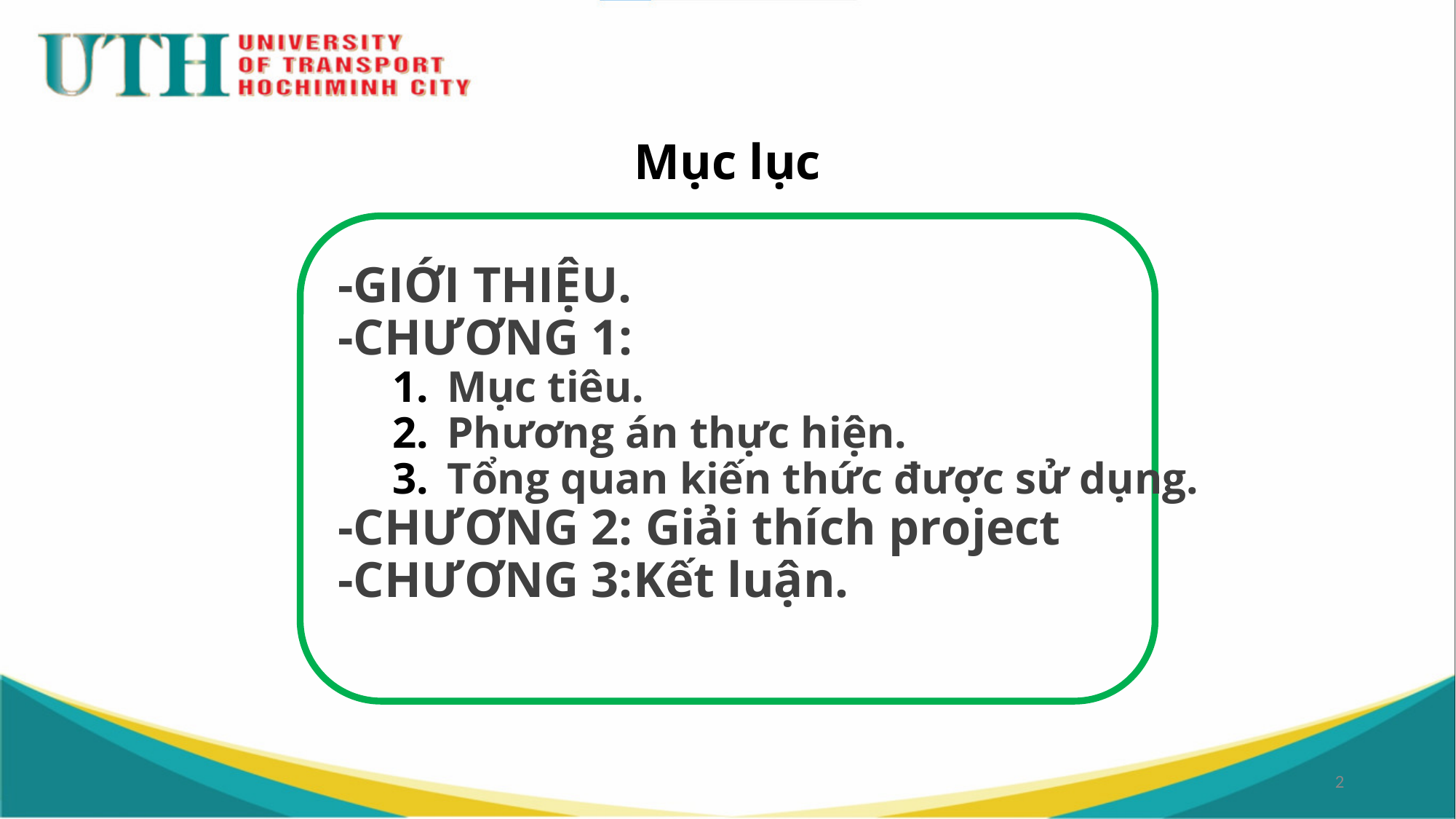

# Mục lục

-GIỚI THIỆU.
-CHƯƠNG 1:
Mục tiêu.
Phương án thực hiện.
Tổng quan kiến thức được sử dụng.
-CHƯƠNG 2: Giải thích project
-CHƯƠNG 3:Kết luận.

2